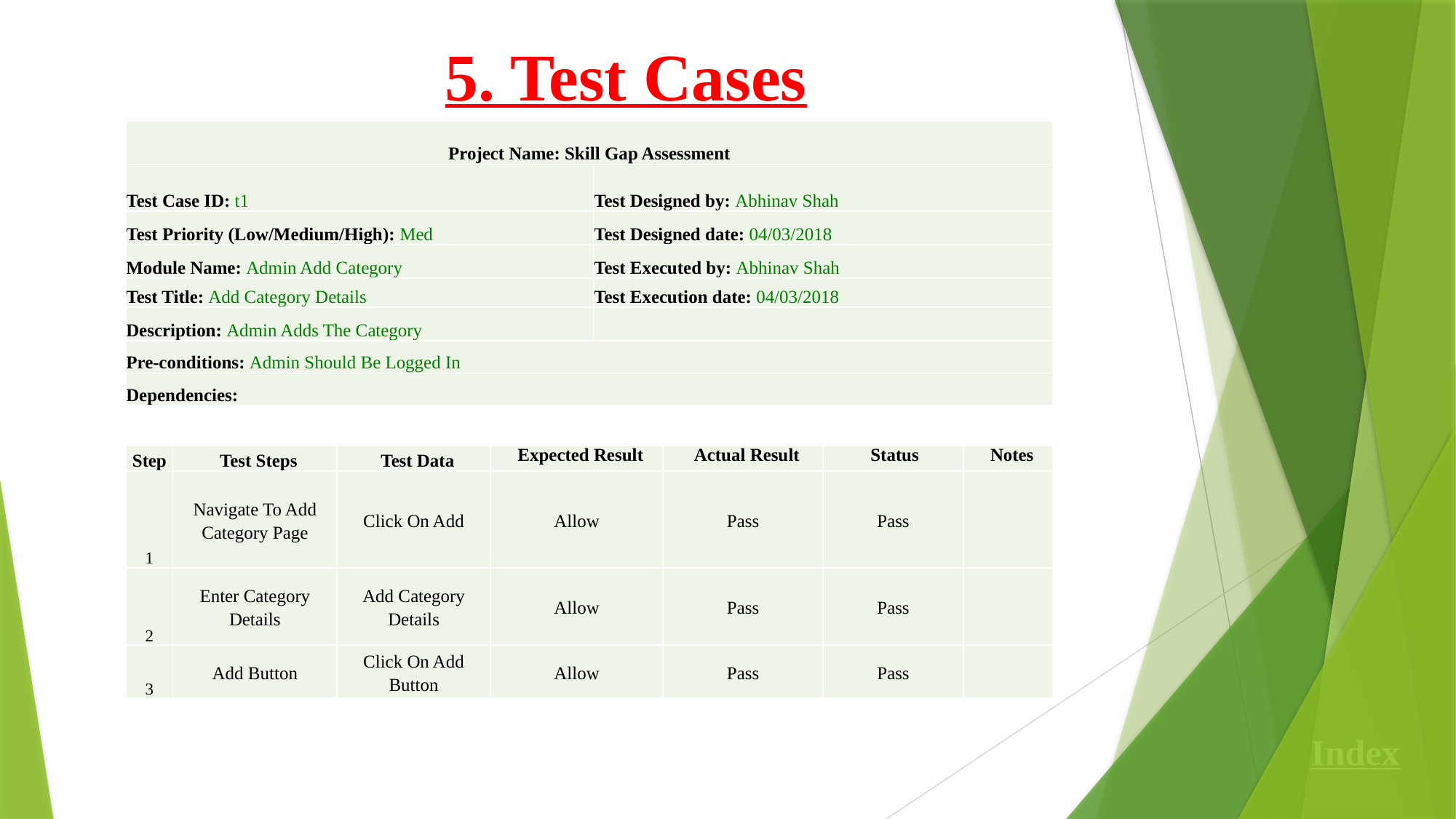

5. Test Cases
| Project Name: Skill Gap Assessment |  |
| --- | --- |
| Test Case ID: t1 | Test Designed by: Abhinav Shah |
| Test Priority (Low/Medium/High): Med | Test Designed date: 04/03/2018 |
| Module Name: Admin Add Category | Test Executed by: Abhinav Shah |
| Test Title: Add Category Details | Test Execution date: 04/03/2018 |
| Description: Admin Adds The Category |  |
| Pre-conditions: Admin Should Be Logged In |  |
| Dependencies: |  |
| Step | Test Steps | Test Data | Expected Result | Actual Result | Status | Notes |
| --- | --- | --- | --- | --- | --- | --- |
| 1 | Navigate To Add Category Page | Click On Add | Allow | Pass | Pass |  |
| 2 | Enter Category Details | Add Category Details | Allow | Pass | Pass |  |
| 3 | Add Button | Click On Add Button | Allow | Pass | Pass |  |
Index